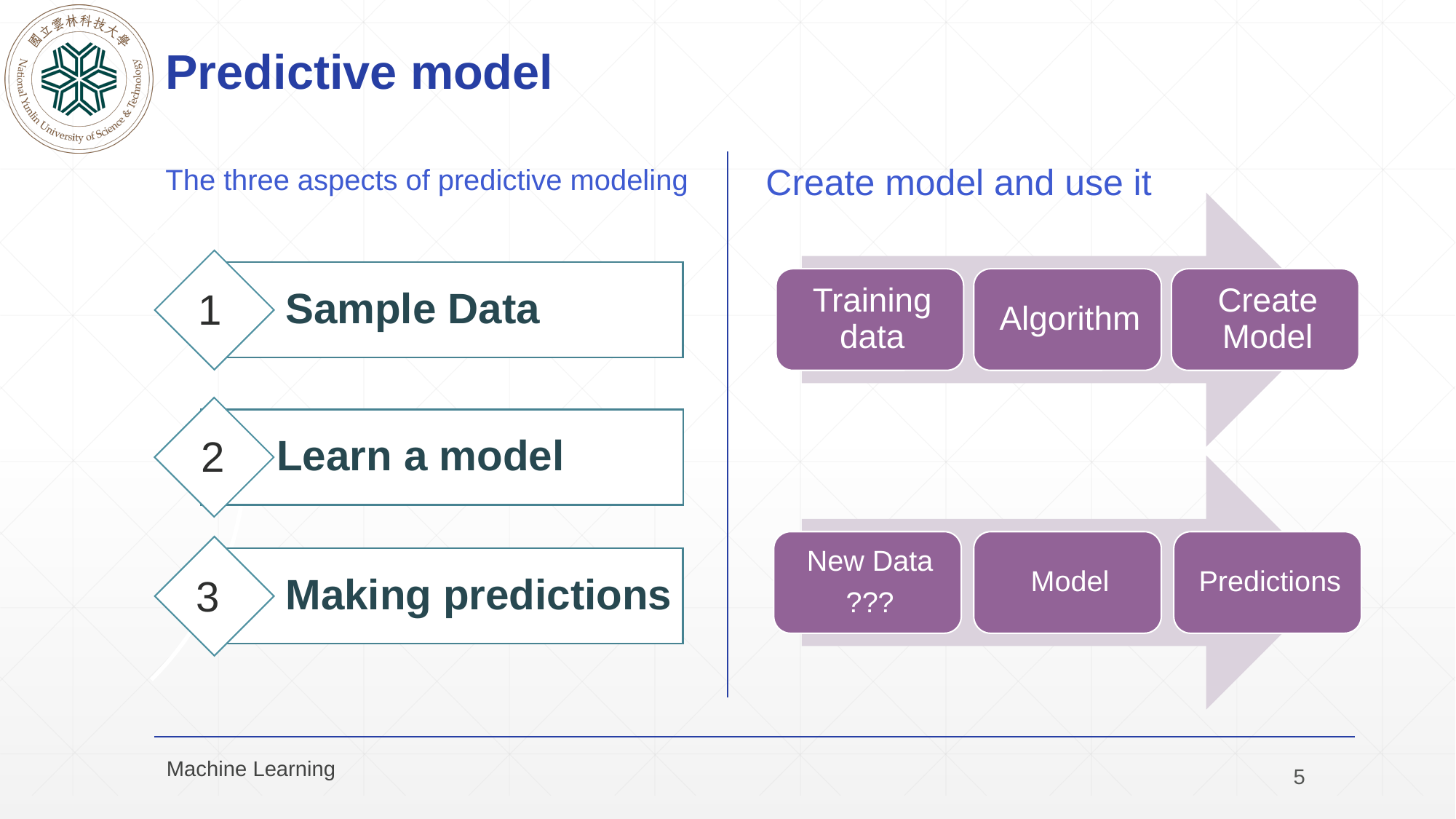

# Predictive model
The three aspects of predictive modeling
Create model and use it
Training data
Algorithm
Create Model
Sample Data
Learn a model
Making predictions
1
2
New Data
???
Model
Predictions
3
Machine Learning
5